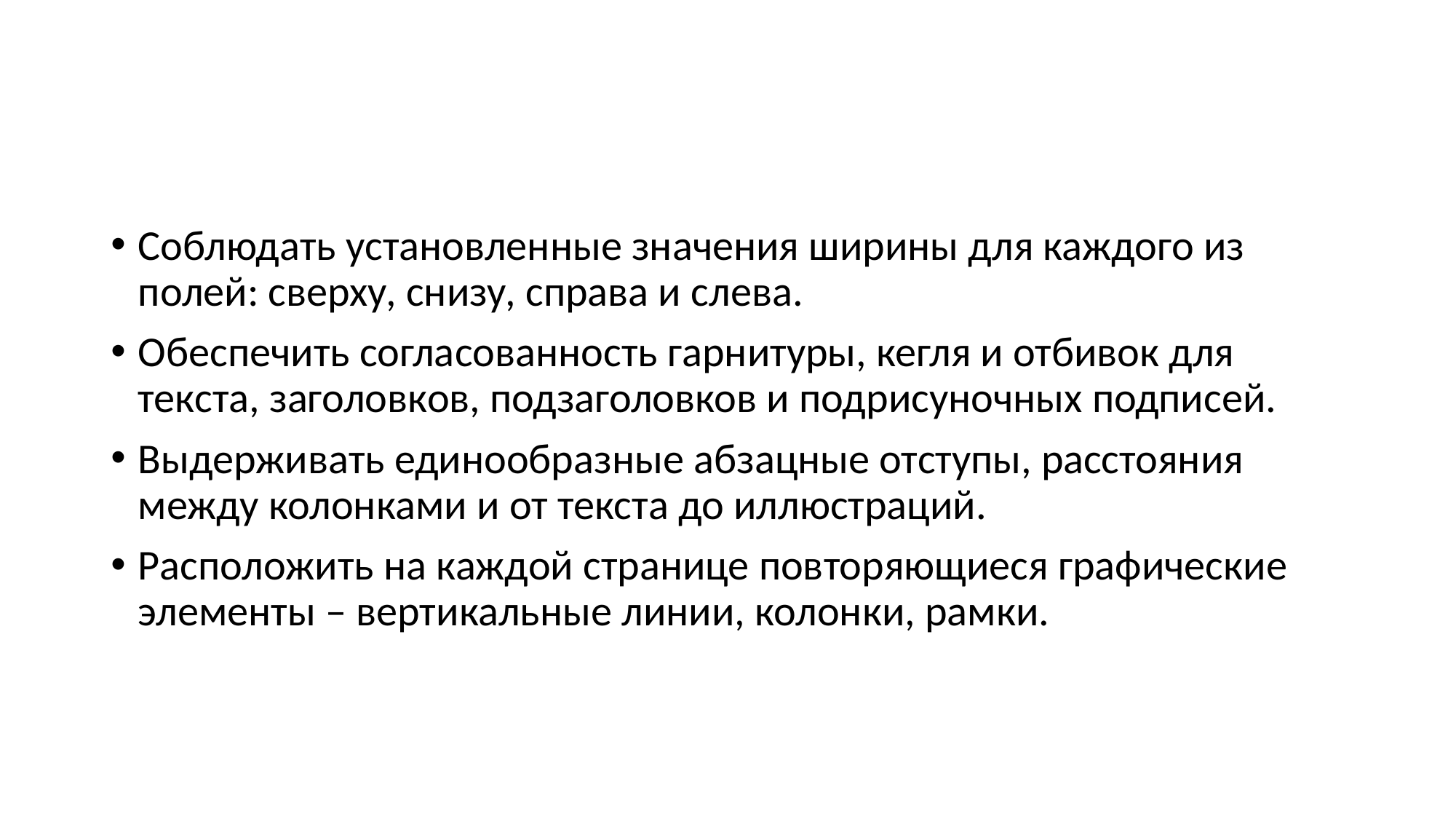

#
Соблюдать установленные значения ширины для каждого из полей: сверху, снизу, справа и слева.
Обеспечить согласованность гарнитуры, кегля и отбивок для текста, заголовков, подзаголовков и подрисуночных подписей.
Выдерживать единообразные абзацные отступы, расстояния между колонками и от текста до иллюстраций.
Расположить на каждой странице повторяющиеся графические элементы – вертикальные линии, колонки, рамки.